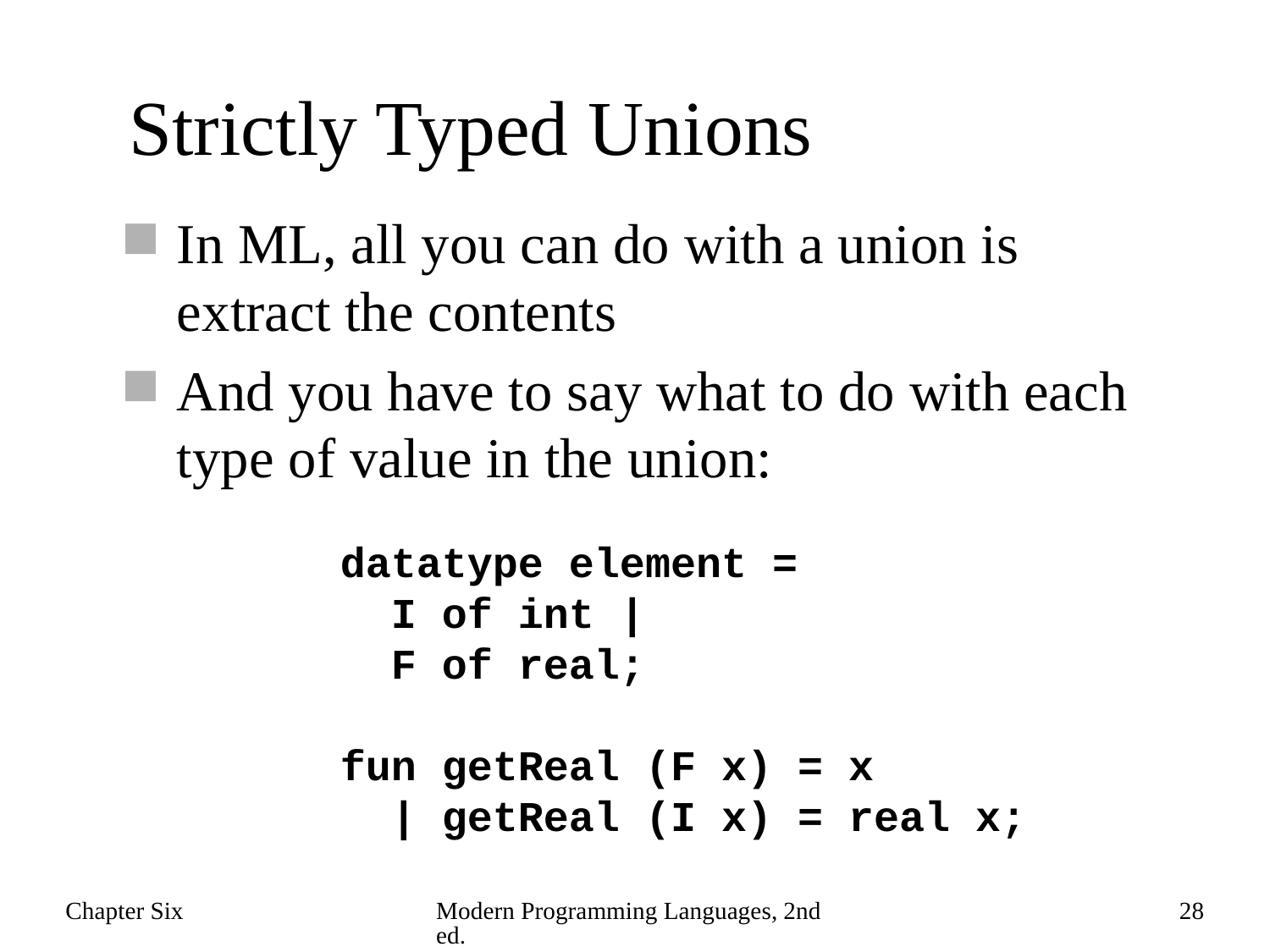

# Strictly Typed Unions
In ML, all you can do with a union is extract the contents
And you have to say what to do with each type of value in the union:
datatype element =
  I of int |
  F of real;

fun getReal (F x) = x
  | getReal (I x) = real x;
Chapter Six
Modern Programming Languages, 2nd ed.
28